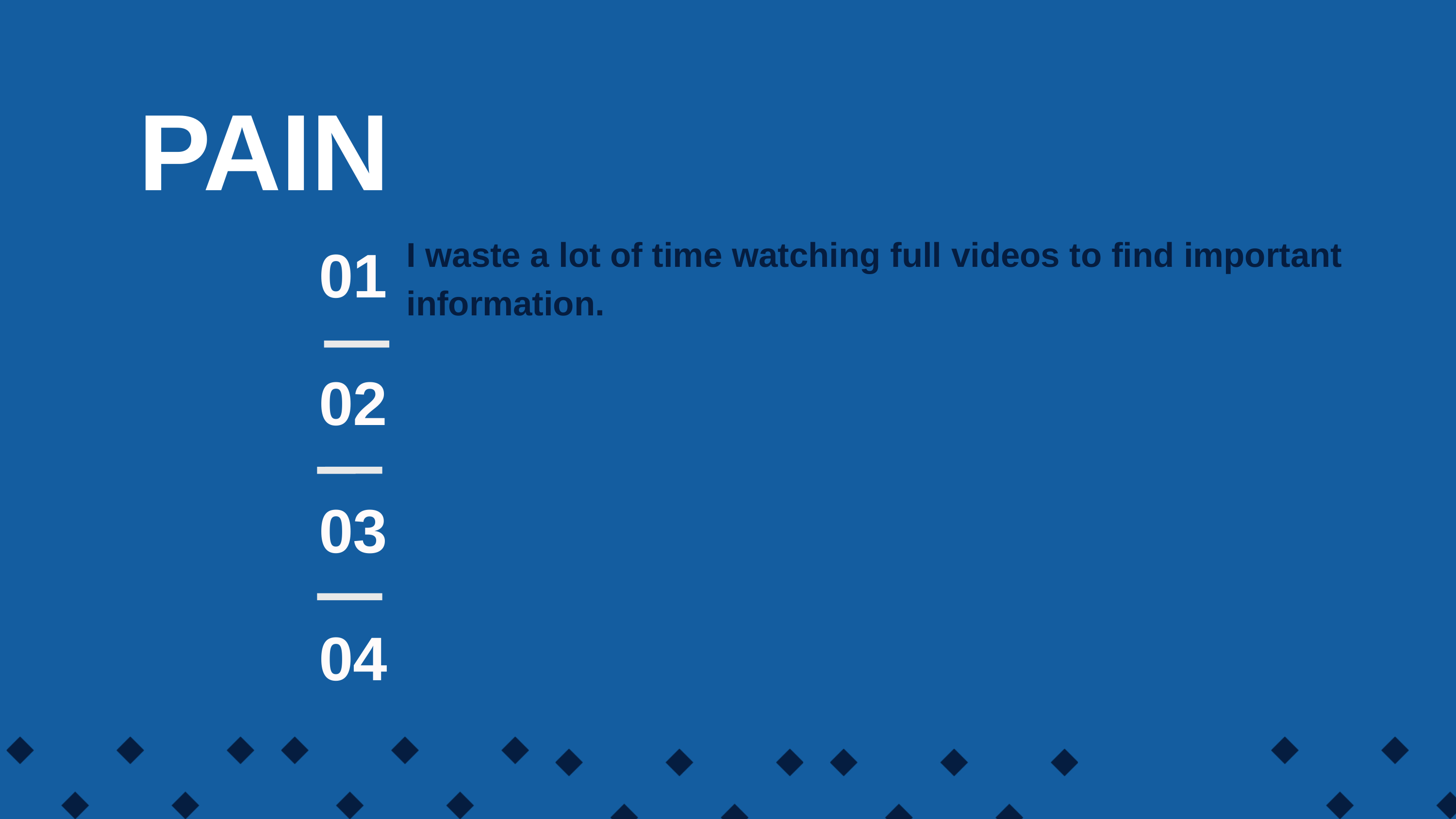

PAIN
I waste a lot of time watching full videos to find important information.
01

02

03

04